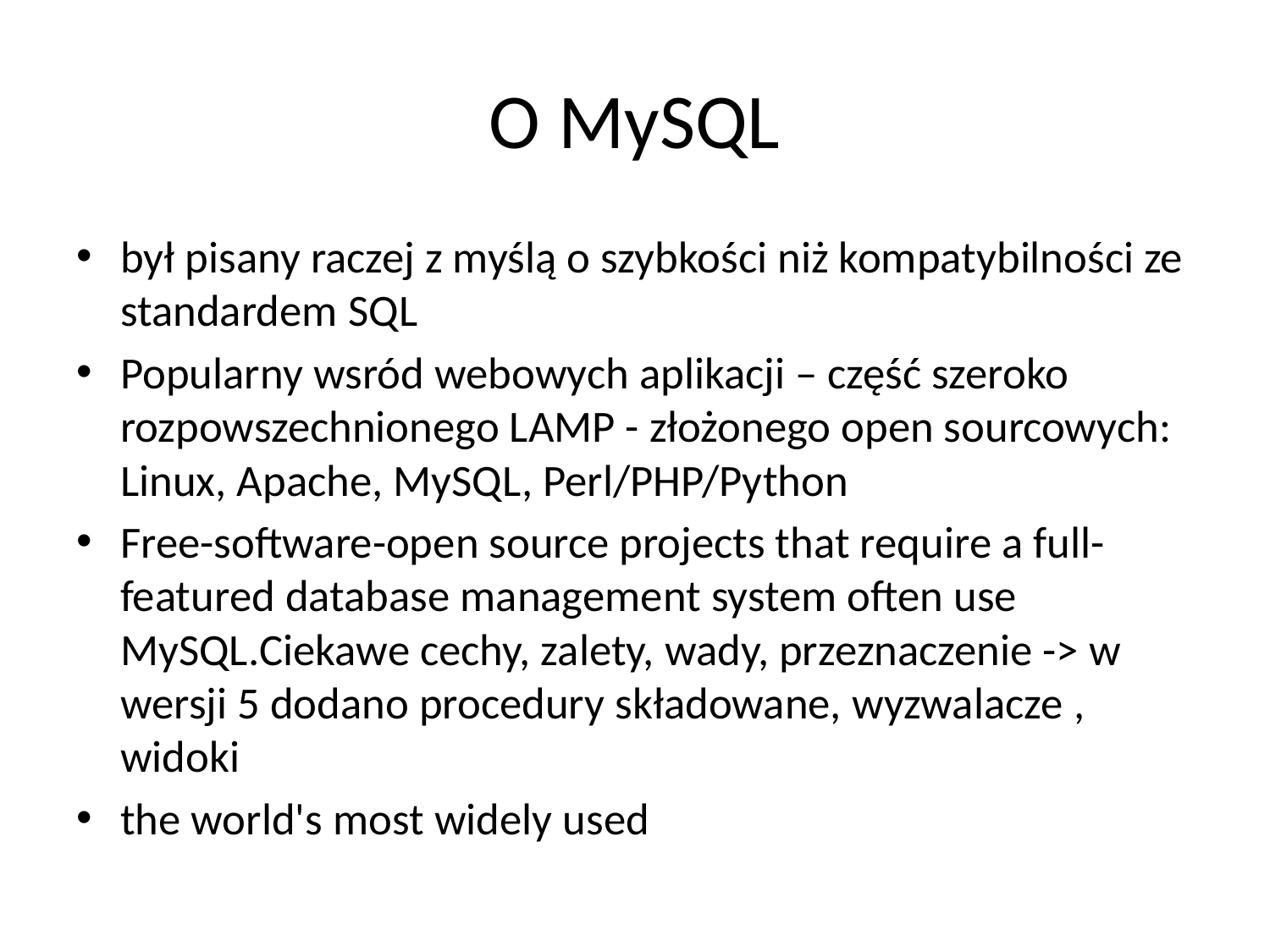

# O MySQL
był pisany raczej z myślą o szybkości niż kompatybilności ze standardem SQL
Popularny wsród webowych aplikacji – część szeroko rozpowszechnionego LAMP - złożonego open sourcowych: Linux, Apache, MySQL, Perl/PHP/Python
Free-software-open source projects that require a full-featured database management system often use MySQL.Ciekawe cechy, zalety, wady, przeznaczenie -> w wersji 5 dodano procedury składowane, wyzwalacze , widoki
the world's most widely used